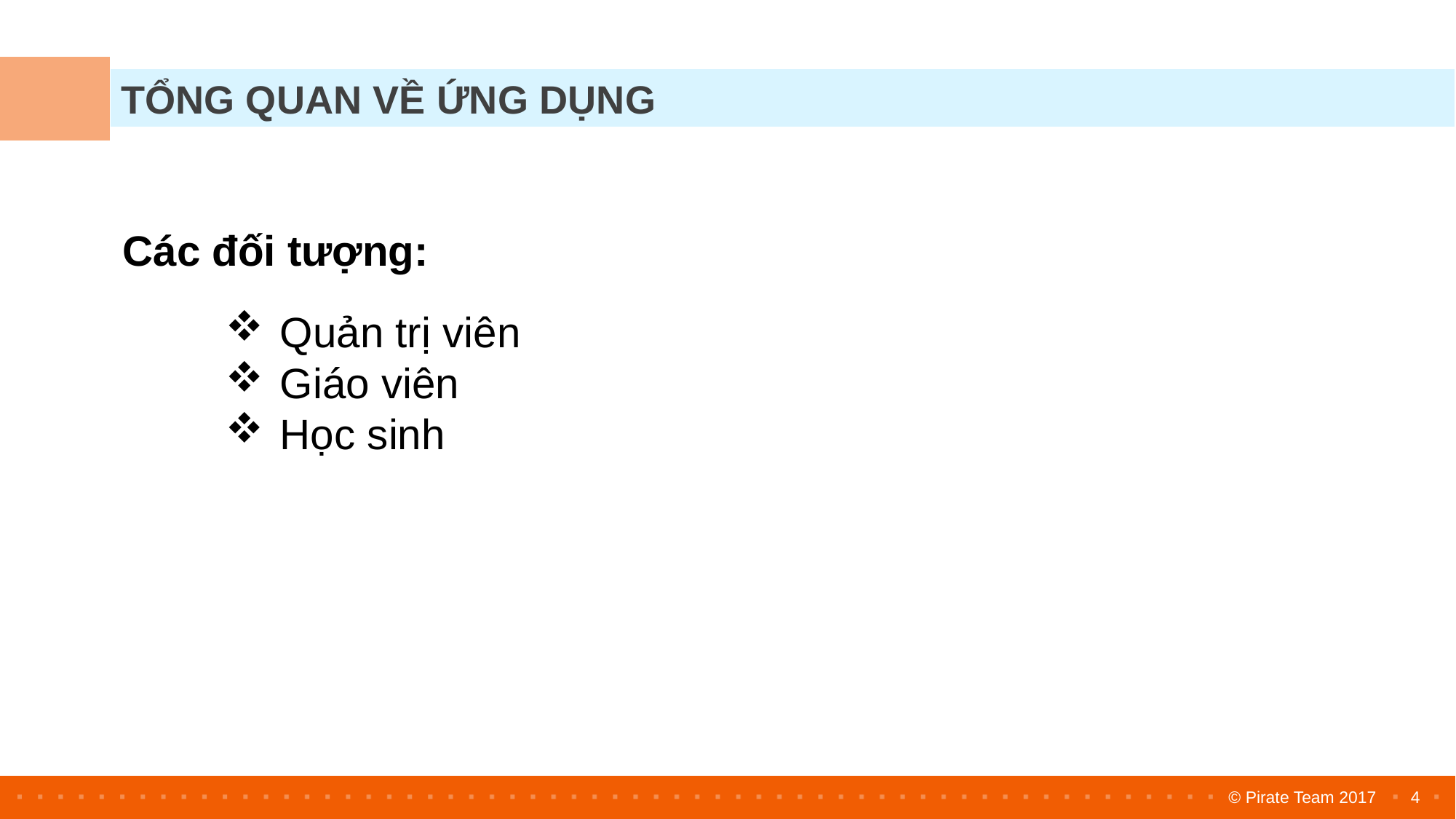

TỔNG QUAN VỀ ỨNG DỤNG
Các đối tượng:
Quản trị viên
Giáo viên
Học sinh
4
© Pirate Team 2017